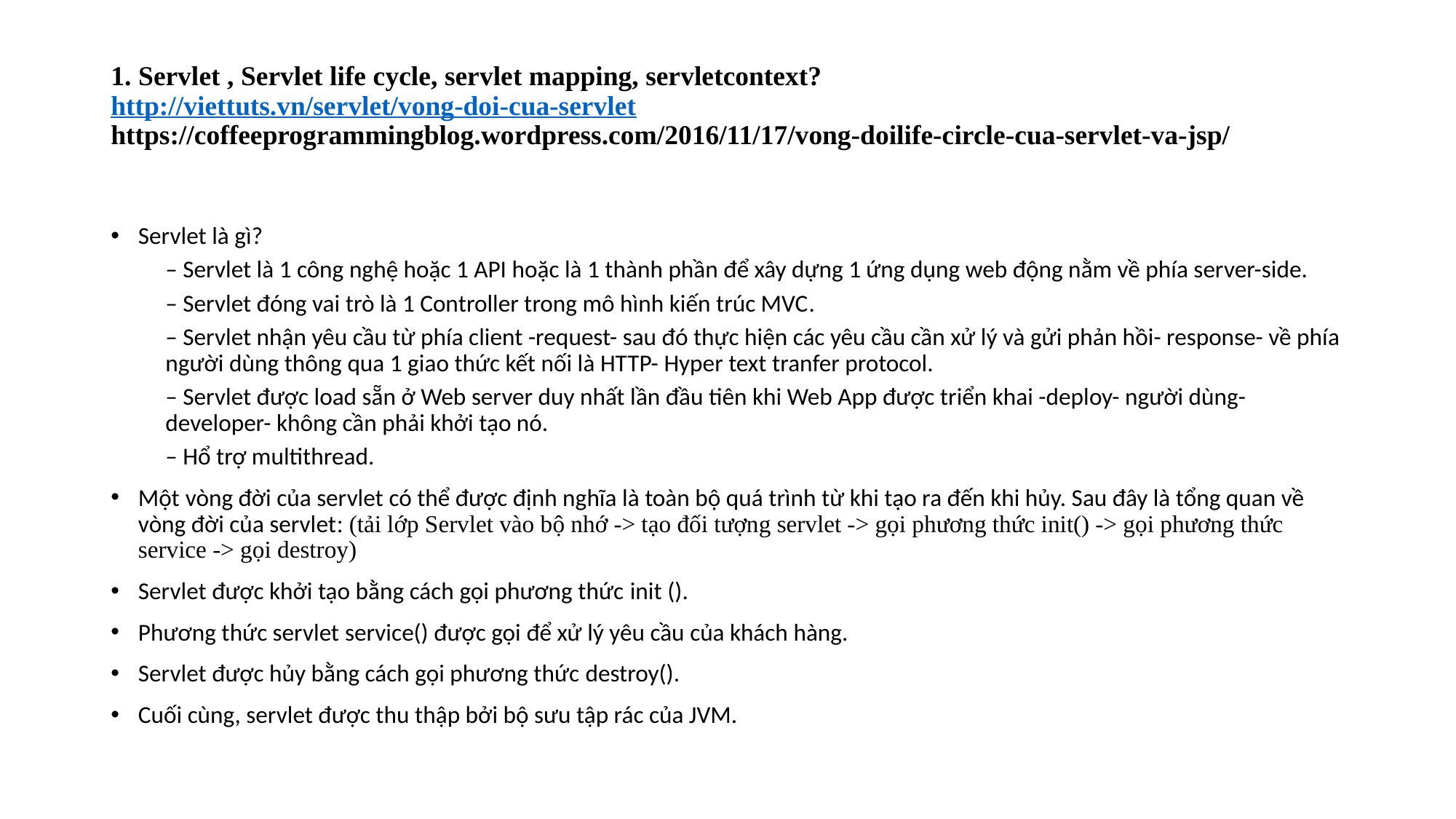

# 1. Servlet , Servlet life cycle, servlet mapping, servletcontext? http://viettuts.vn/servlet/vong-doi-cua-servlet https://coffeeprogrammingblog.wordpress.com/2016/11/17/vong-doilife-circle-cua-servlet-va-jsp/
Servlet là gì?
– Servlet là 1 công nghệ hoặc 1 API hoặc là 1 thành phần để xây dựng 1 ứng dụng web động nằm về phía server-side.
– Servlet đóng vai trò là 1 Controller trong mô hình kiến trúc MVC.
– Servlet nhận yêu cầu từ phía client -request- sau đó thực hiện các yêu cầu cần xử lý và gửi phản hồi- response- về phía người dùng thông qua 1 giao thức kết nối là HTTP- Hyper text tranfer protocol.
– Servlet được load sẵn ở Web server duy nhất lần đầu tiên khi Web App được triển khai -deploy- người dùng- developer- không cần phải khởi tạo nó.
– Hổ trợ multithread.
Một vòng đời của servlet có thể được định nghĩa là toàn bộ quá trình từ khi tạo ra đến khi hủy. Sau đây là tổng quan về vòng đời của servlet: (tải lớp Servlet vào bộ nhớ -> tạo đối tượng servlet -> gọi phương thức init() -> gọi phương thức service -> gọi destroy)
Servlet được khởi tạo bằng cách gọi phương thức init ().
Phương thức servlet service() được gọi để xử lý yêu cầu của khách hàng.
Servlet được hủy bằng cách gọi phương thức destroy().
Cuối cùng, servlet được thu thập bởi bộ sưu tập rác của JVM.